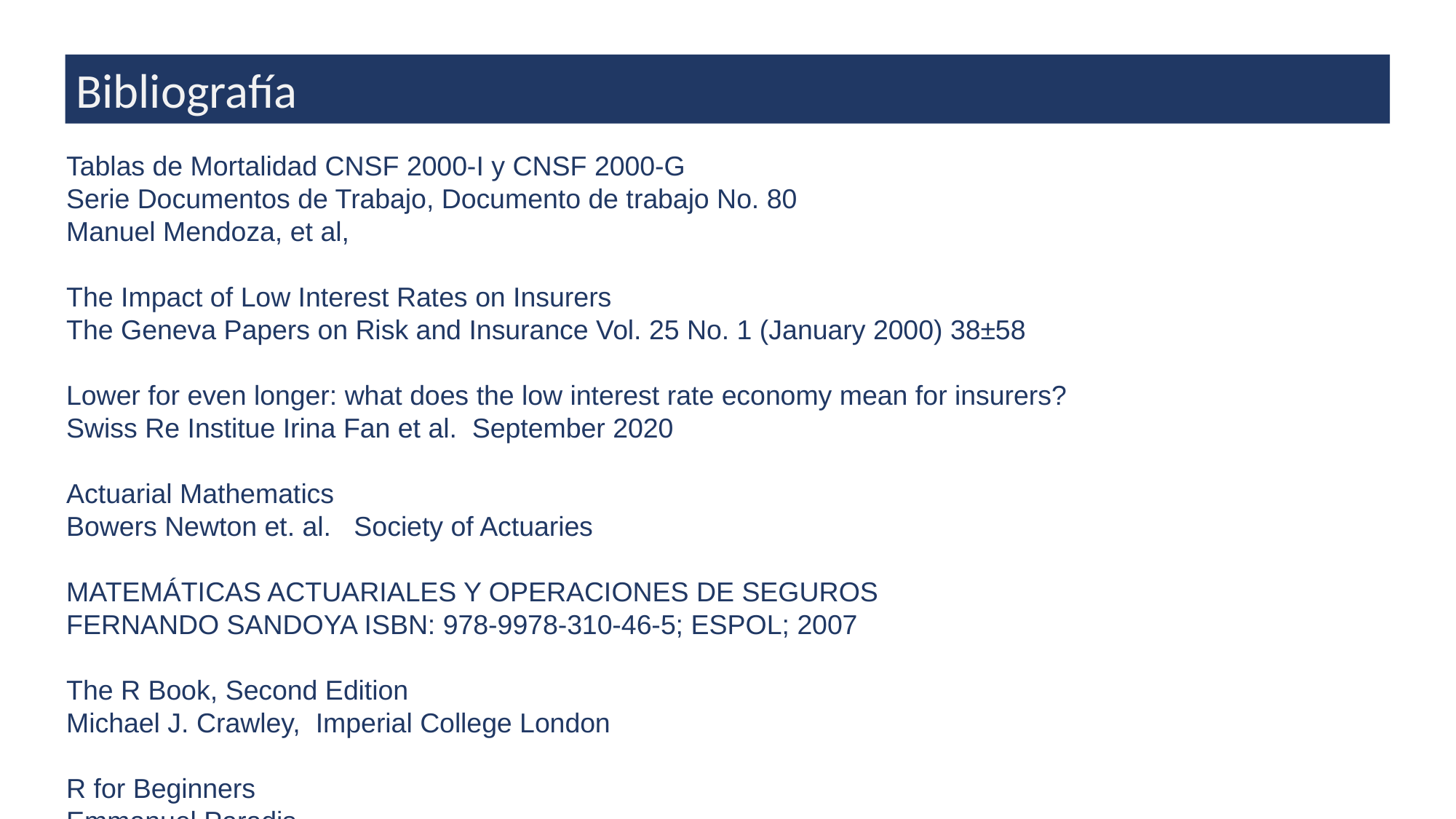

Bibliografía
Tablas de Mortalidad CNSF 2000-I y CNSF 2000-G
Serie Documentos de Trabajo, Documento de trabajo No. 80
Manuel Mendoza, et al,

The Impact of Low Interest Rates on Insurers
The Geneva Papers on Risk and Insurance Vol. 25 No. 1 (January 2000) 38±58

Lower for even longer: what does the low interest rate economy mean for insurers?
Swiss Re Institue Irina Fan et al.  September 2020

Actuarial Mathematics
Bowers Newton et. al.   Society of Actuaries

MATEMÁTICAS ACTUARIALES Y OPERACIONES DE SEGUROS
FERNANDO SANDOYA ISBN: 978-9978-310-46-5; ESPOL; 2007

The R Book, Second Edition
Michael J. Crawley,  Imperial College London

R for Beginners
Emmanuel Paradis

Insurance Economics
Peter Zweifel  Springer ISBN 978-3-642-20547-7